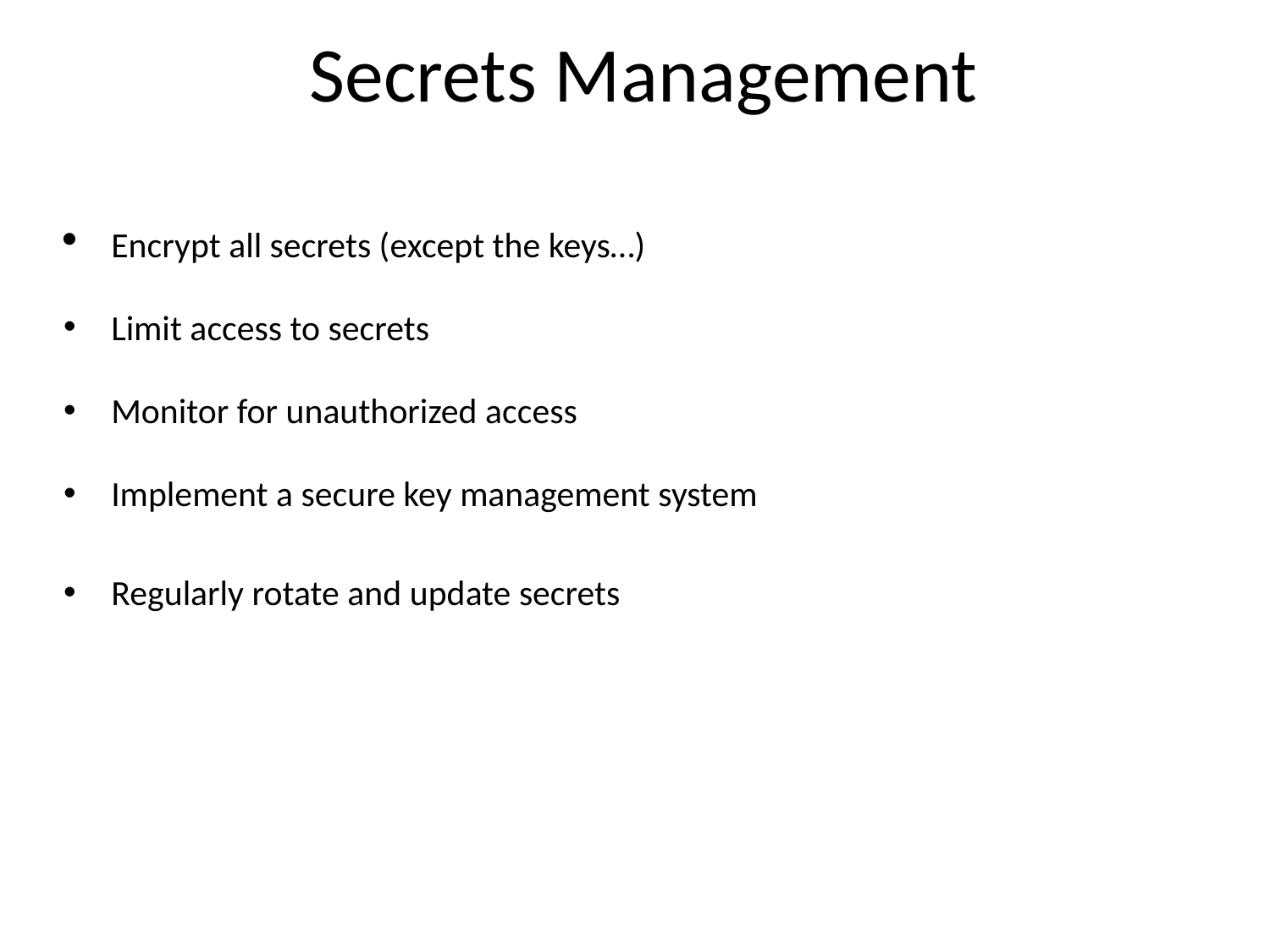

# Secrets Management
Encrypt all secrets (except the keys…)

Limit access to secrets

Monitor for unauthorized access

Implement a secure key management system

Regularly rotate and update secrets